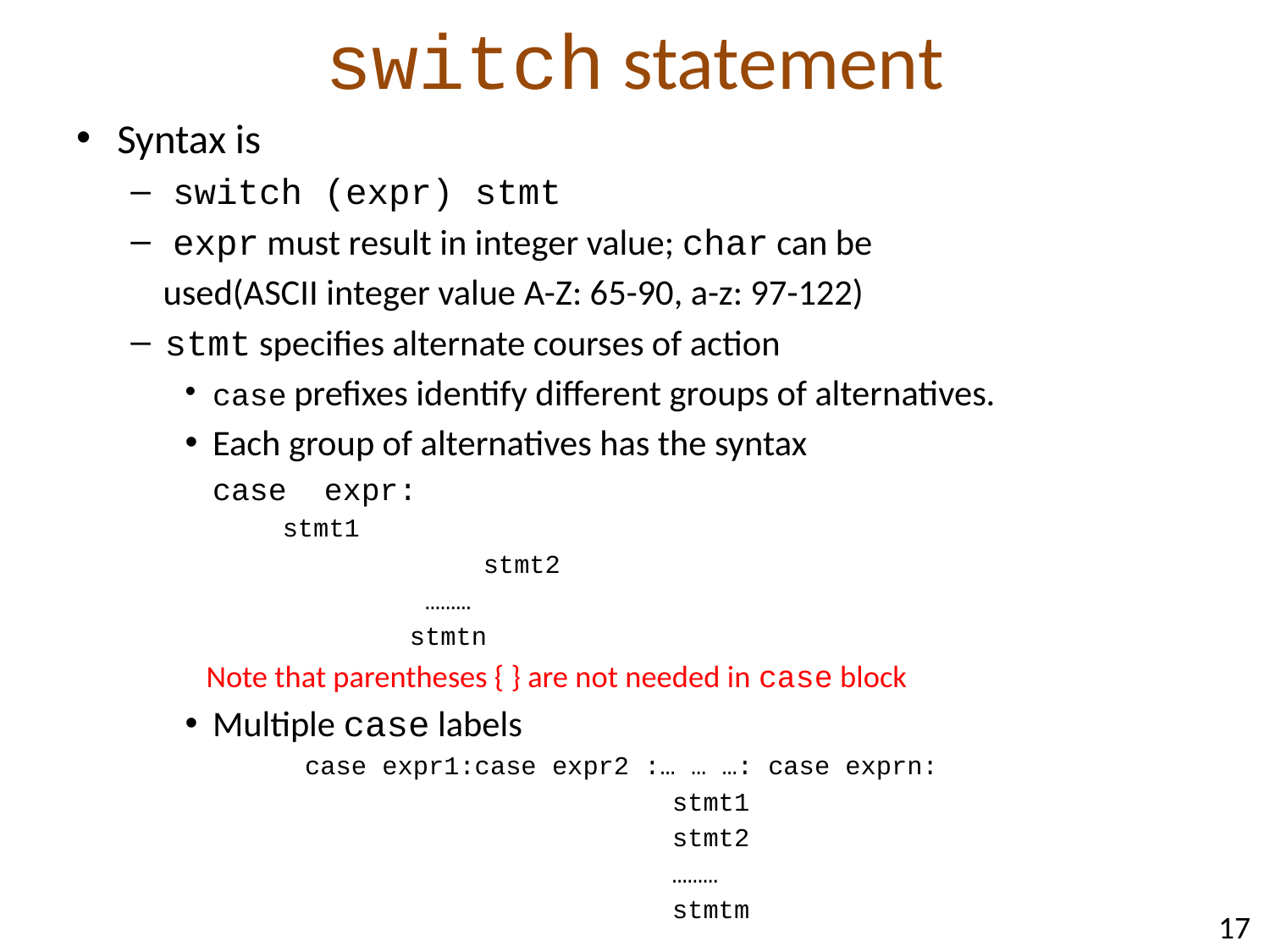

# switch statement
Syntax is
 switch (expr) stmt
 expr must result in integer value; char can be
    used(ASCII integer value A-Z: 65-90, a-z: 97-122)
stmt specifies alternate courses of action
case prefixes identify different groups of alternatives.
Each group of alternatives has the syntax
		case  expr:
			 stmt1
   	        stmt2
            ………
           stmtn
   Note that parentheses { } are not needed in case block
Multiple case labels
           case expr1:case expr2 :… … …: case exprn:
                            stmt1
                            stmt2
                            ………
                            stmtm
  17